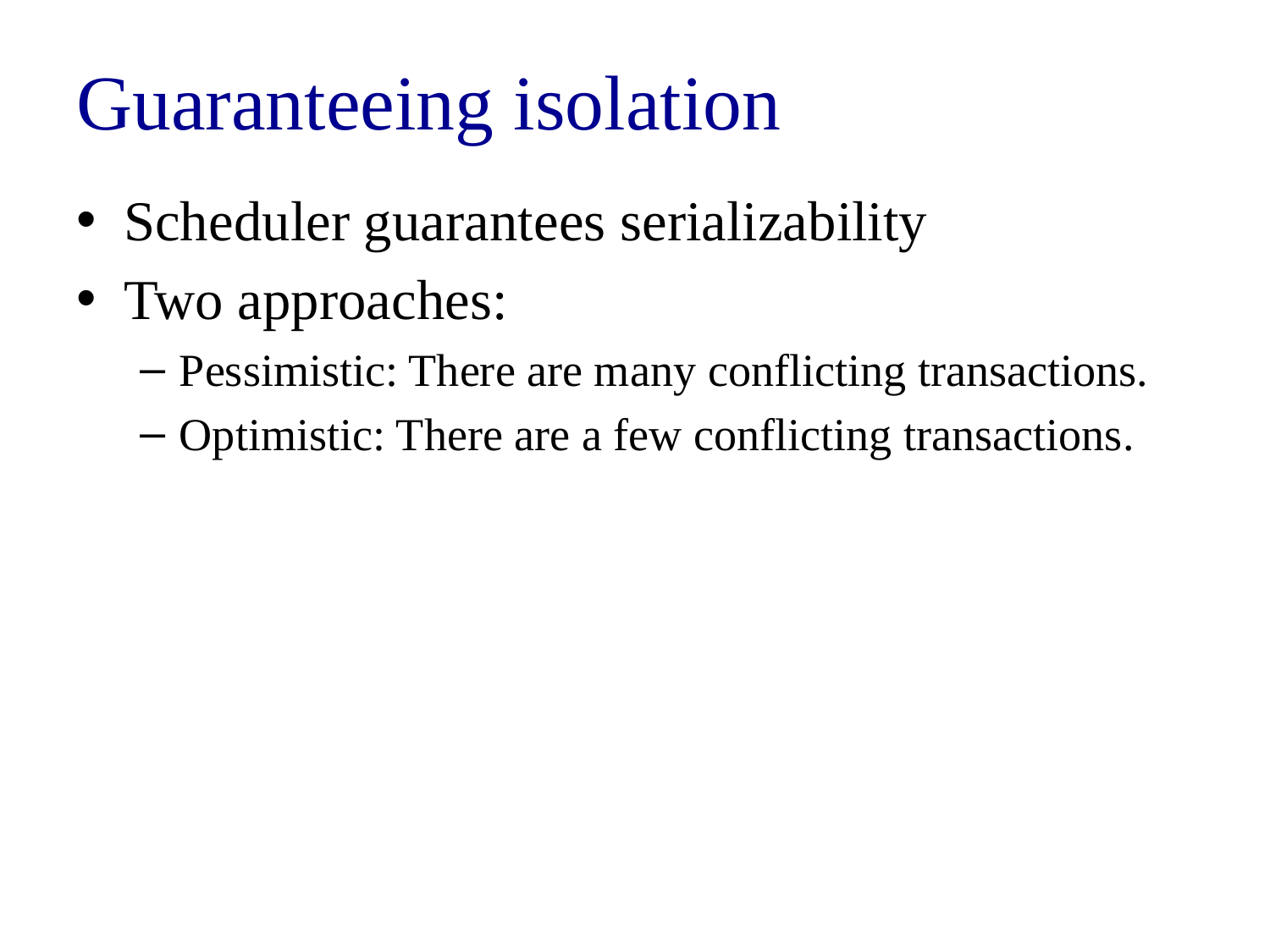

# Guaranteeing isolation
Scheduler guarantees serializability
Two approaches:
Pessimistic: There are many conflicting transactions.
Optimistic: There are a few conflicting transactions.